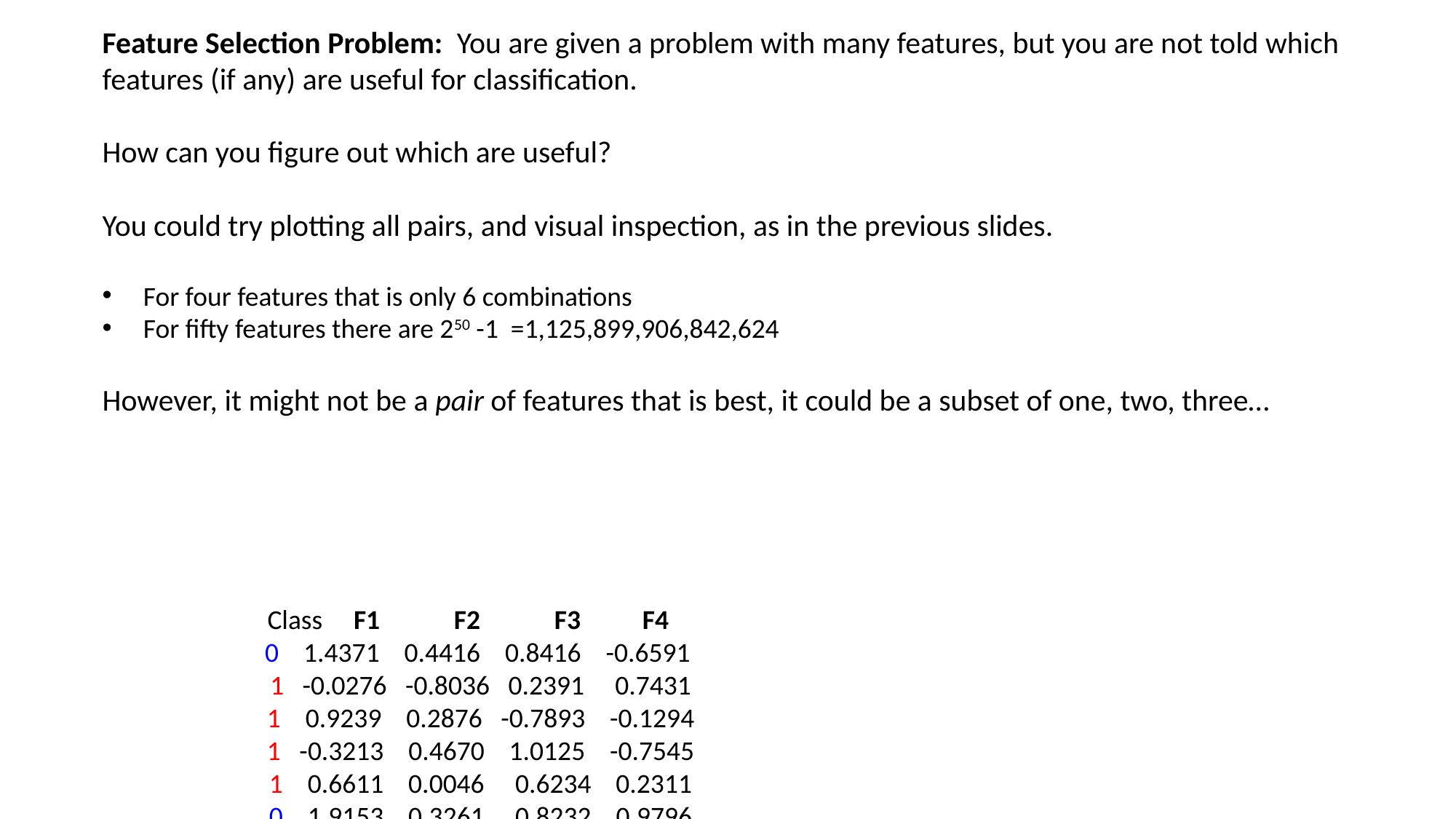

Feature Selection Problem:  You are given a problem with many features, but you are not told which features (if any) are useful for classification.

How can you figure out which are useful?

You could try plotting all pairs, and visual inspection, as in the previous slides.

For four features that is only 6 combinations
For fifty features there are 250 -1  =1,125,899,906,842,624

However, it might not be a pair of features that is best, it could be a subset of one, two, three…

Class     F1            F2            F3          F4
    0    1.4371    0.4416    0.8416    -0.6591
    1   -0.0276   -0.8036   0.2391     0.7431
    1    0.9239    0.2876   -0.7893    -0.1294
    1   -0.3213    0.4670    1.0125    -0.7545
    1    0.6611    0.0046     0.6234    0.2311
    0    1.9153    0.3261     0.8232    0.9796